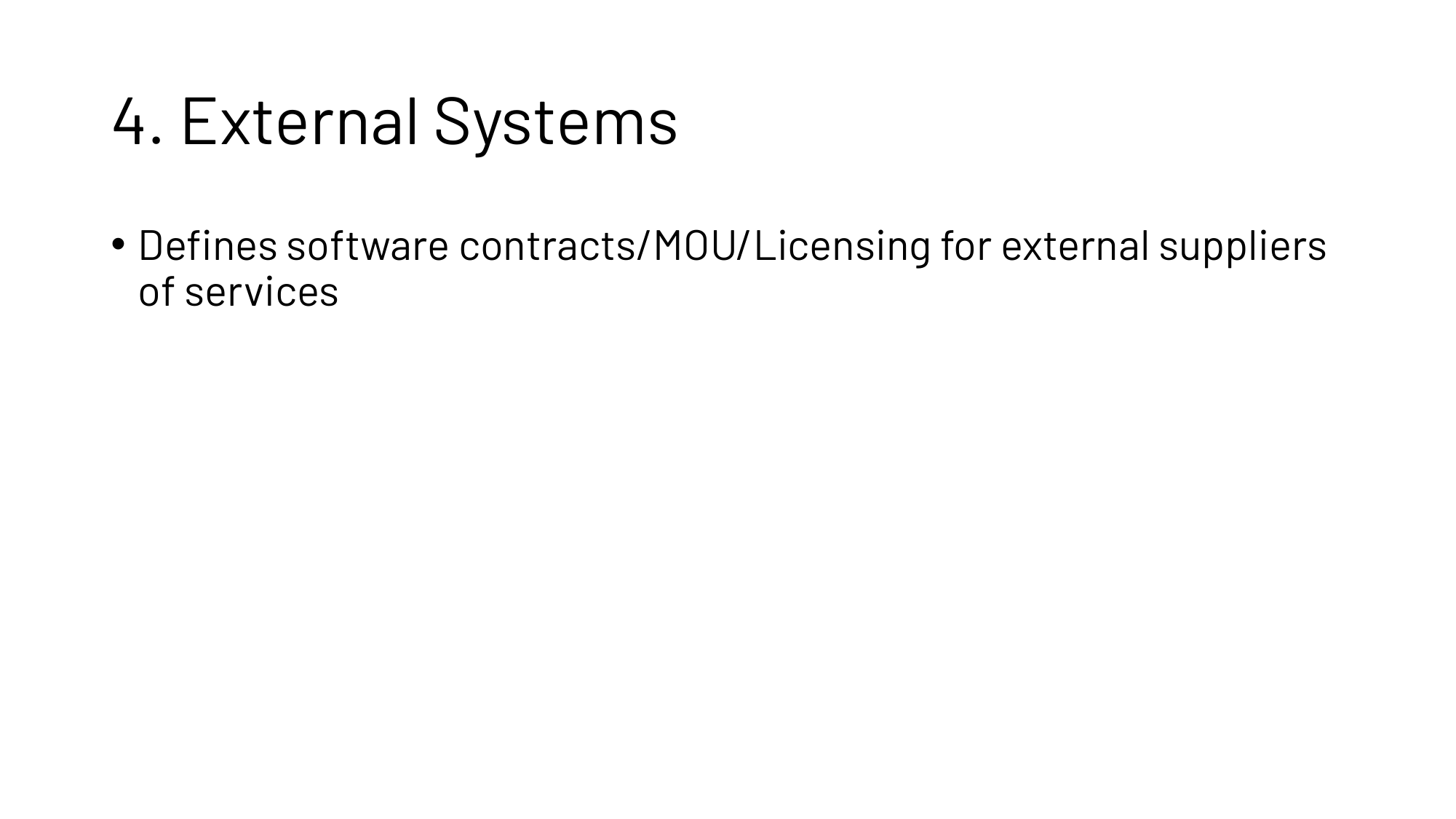

# 4. External Systems
Defines software contracts/MOU/Licensing for external suppliers of services